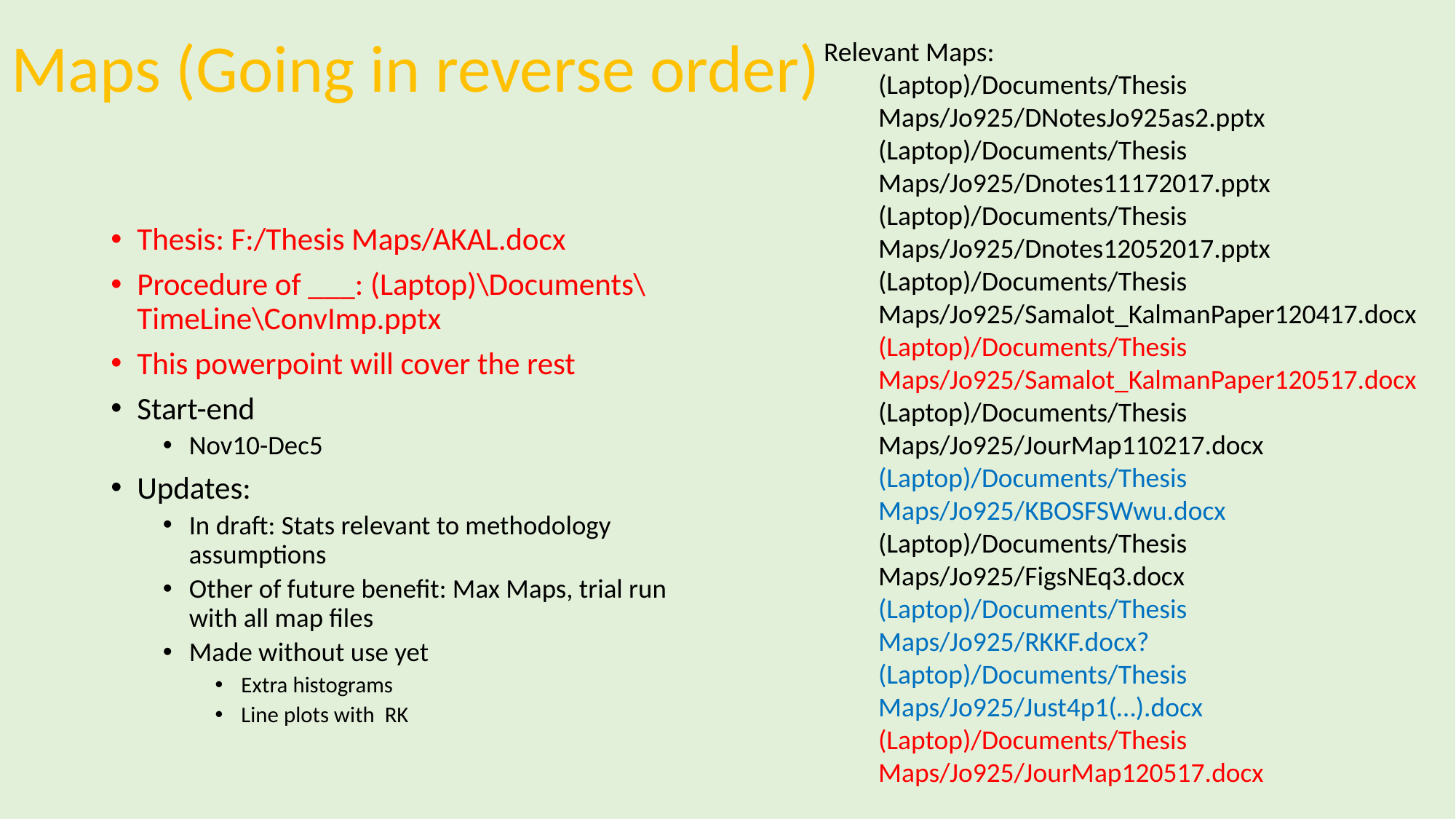

# Maps (Going in reverse order)
Relevant Maps:
(Laptop)/Documents/Thesis Maps/Jo925/DNotesJo925as2.pptx
(Laptop)/Documents/Thesis Maps/Jo925/Dnotes11172017.pptx
(Laptop)/Documents/Thesis Maps/Jo925/Dnotes12052017.pptx
(Laptop)/Documents/Thesis Maps/Jo925/Samalot_KalmanPaper120417.docx
(Laptop)/Documents/Thesis Maps/Jo925/Samalot_KalmanPaper120517.docx
(Laptop)/Documents/Thesis Maps/Jo925/JourMap110217.docx
(Laptop)/Documents/Thesis Maps/Jo925/KBOSFSWwu.docx
(Laptop)/Documents/Thesis Maps/Jo925/FigsNEq3.docx
(Laptop)/Documents/Thesis Maps/Jo925/RKKF.docx?
(Laptop)/Documents/Thesis Maps/Jo925/Just4p1(…).docx
(Laptop)/Documents/Thesis Maps/Jo925/JourMap120517.docx

Thesis: F:/Thesis Maps/AKAL.docx
Procedure of ___: (Laptop)\Documents\TimeLine\ConvImp.pptx
This powerpoint will cover the rest
Start-end
Nov10-Dec5
Updates:
In draft: Stats relevant to methodology assumptions
Other of future benefit: Max Maps, trial run with all map files
Made without use yet
Extra histograms
Line plots with  RK